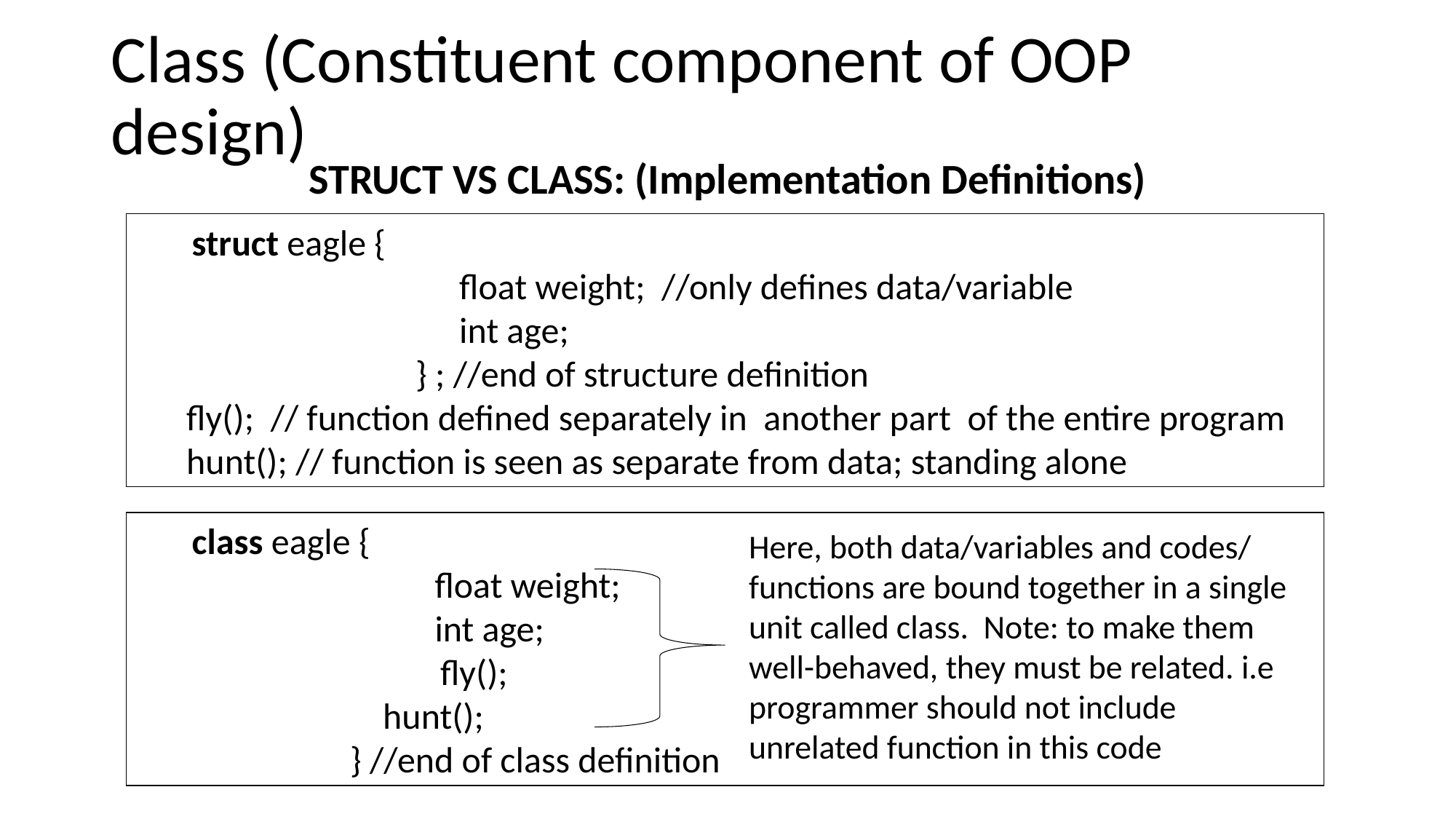

# Class (Constituent component of OOP design)
STRUCT VS CLASS: (Implementation Definitions)

struct eagle {
		      float weight;  //only defines data/variable
		      int age;
	              } ; //end of structure definition
      fly();  // function defined separately in  another part  of the entire program
      hunt(); // function is seen as separate from data; standing alone
class eagle {
		   float weight;
		   int age;
	                 fly();
                              hunt();
                          } //end of class definition
Here, both data/variables and codes/ functions are bound together in a single unit called class.  Note: to make them well-behaved, they must be related. i.e programmer should not include unrelated function in this code